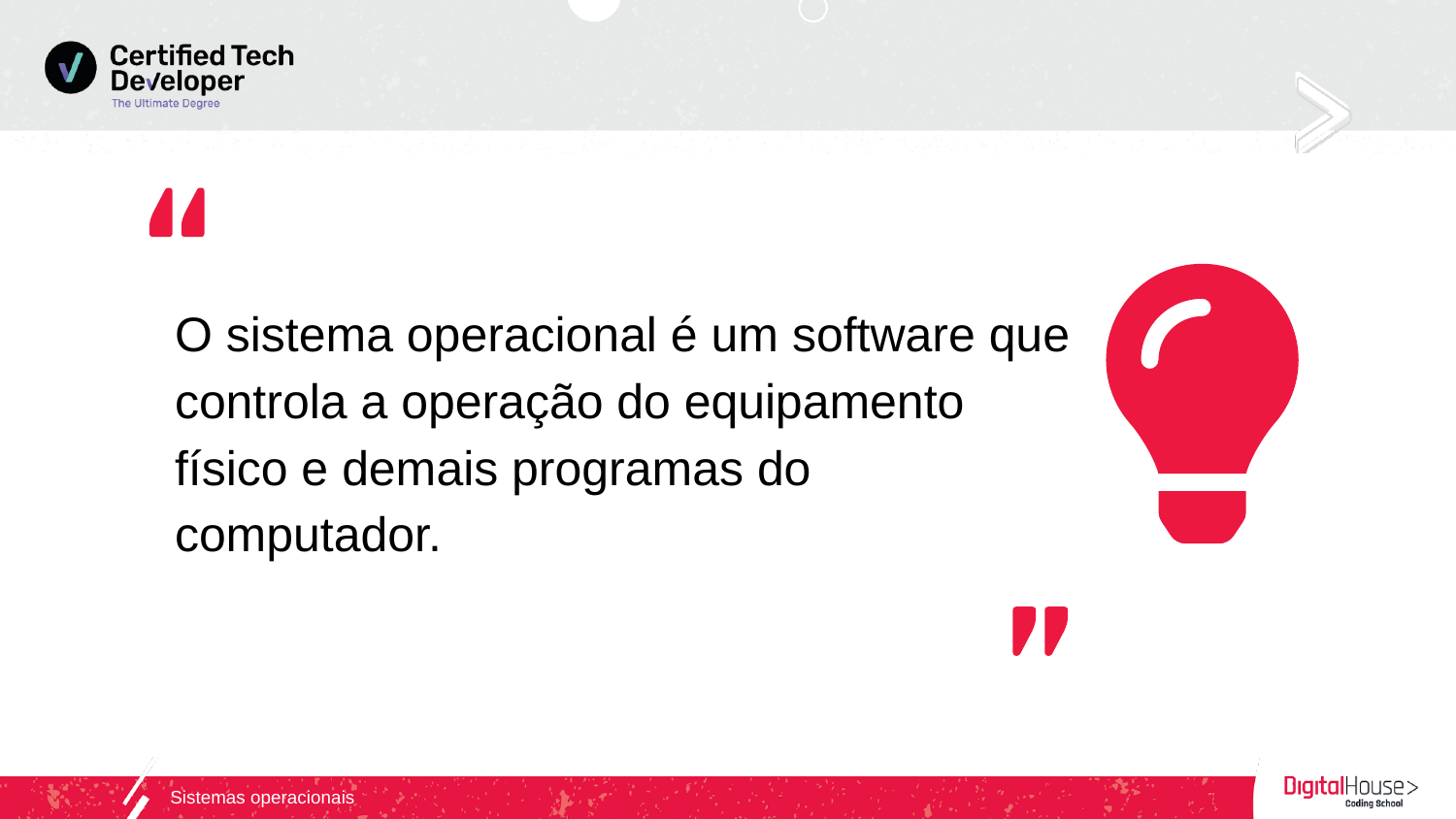

O sistema operacional é um software que controla a operação do equipamento físico e demais programas do computador.